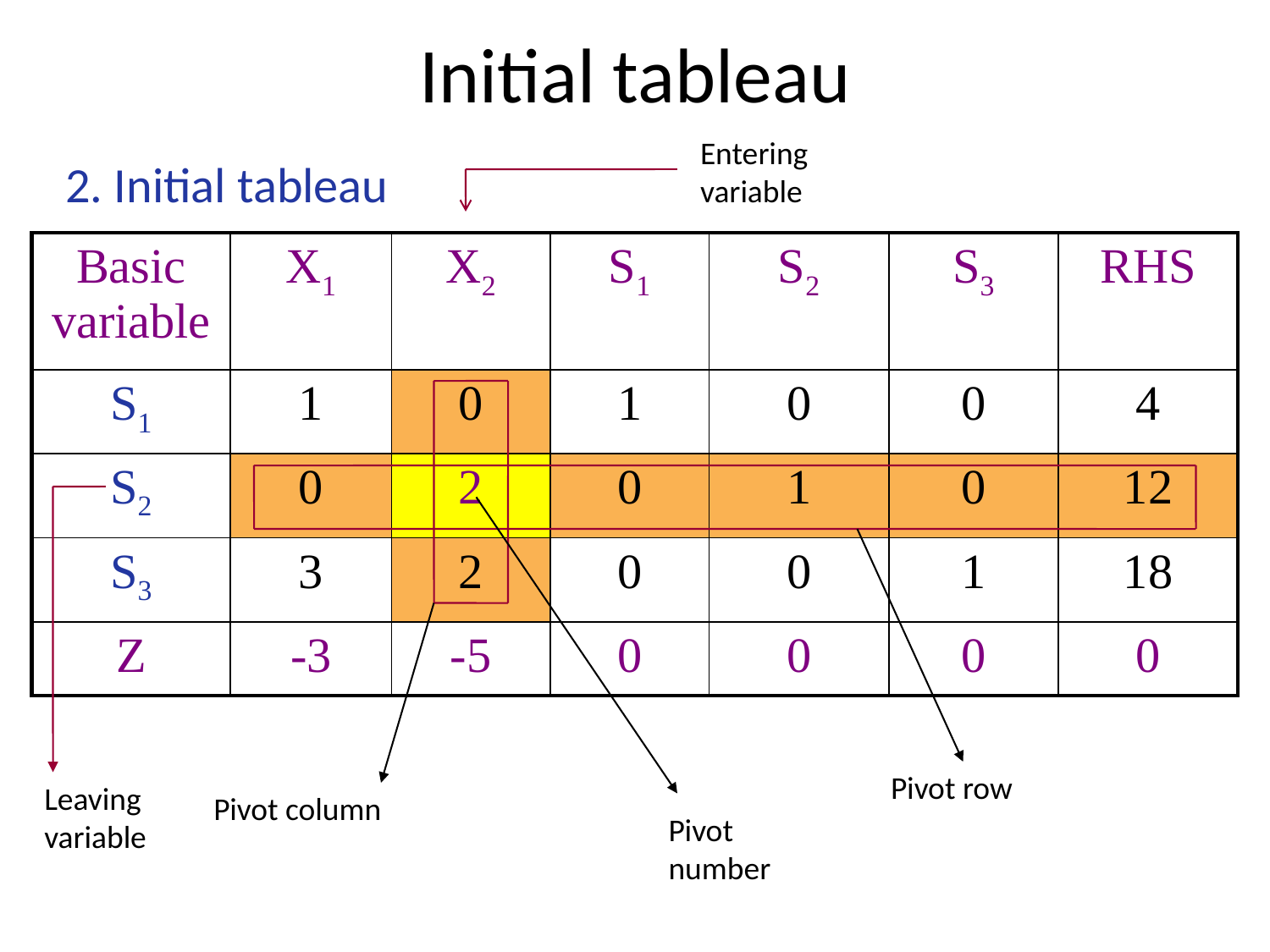

# Initial tableau
Entering variable
2. Initial tableau

| Basic variable | X1 | X2 | S1 | S2 | S3 | RHS |
| --- | --- | --- | --- | --- | --- | --- |
| S1 | 1 | 0 | 1 | 0 | 0 | 4 |
| S2 | 0 | 2 | 0 | 1 | 0 | 12 |
| S3 | 3 | 2 | 0 | 0 | 1 | 18 |
| Z | -3 | -5 | 0 | 0 | 0 | 0 |

Pivot row
Leaving variable
Pivot column
Pivot number